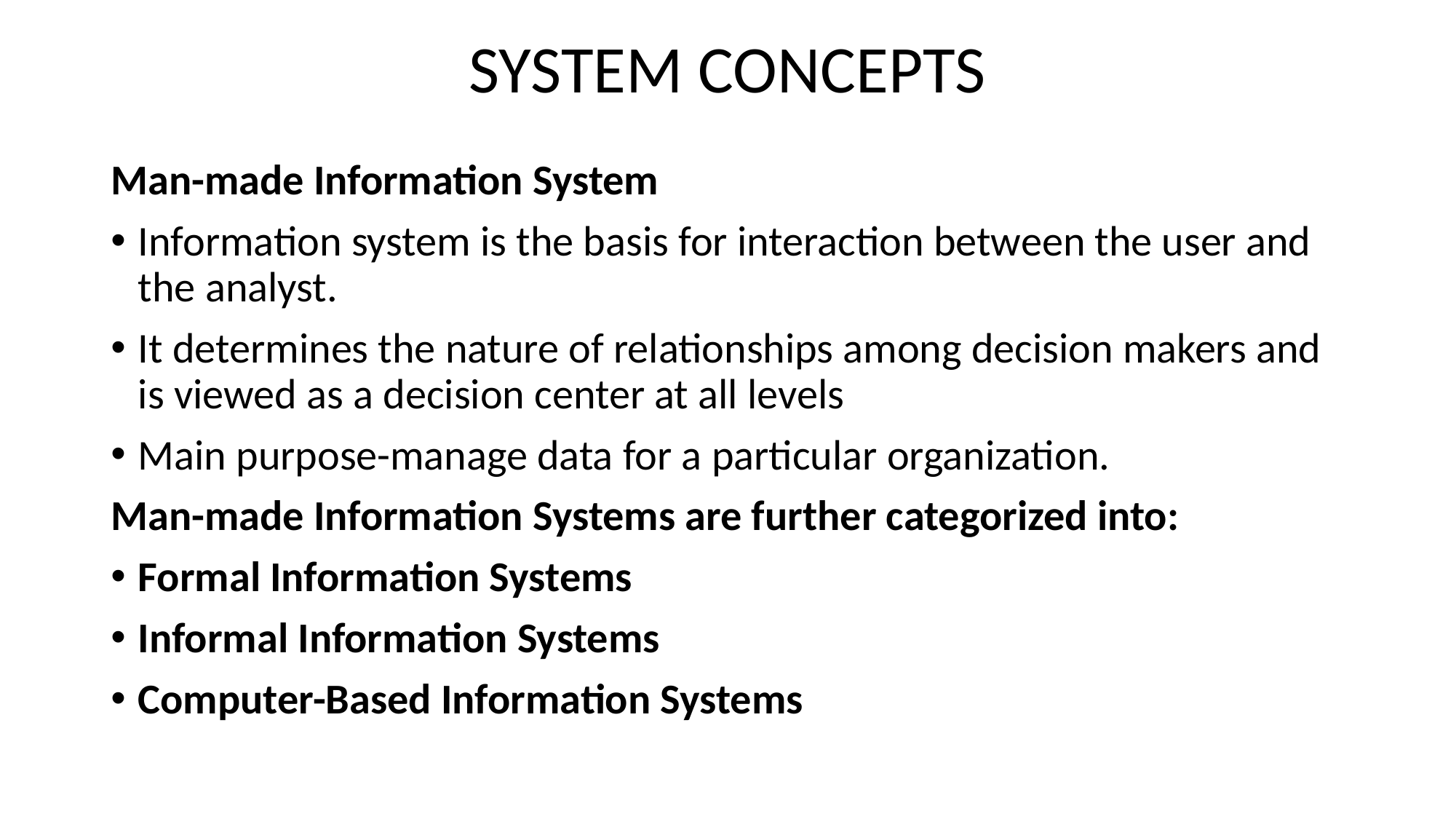

# SYSTEM CONCEPTS
Man-made Information System
Information system is the basis for interaction between the user and the analyst.
It determines the nature of relationships among decision makers and is viewed as a decision center at all levels
Main purpose-manage data for a particular organization.
Man-made Information Systems are further categorized into:
Formal Information Systems
Informal Information Systems
Computer-Based Information Systems